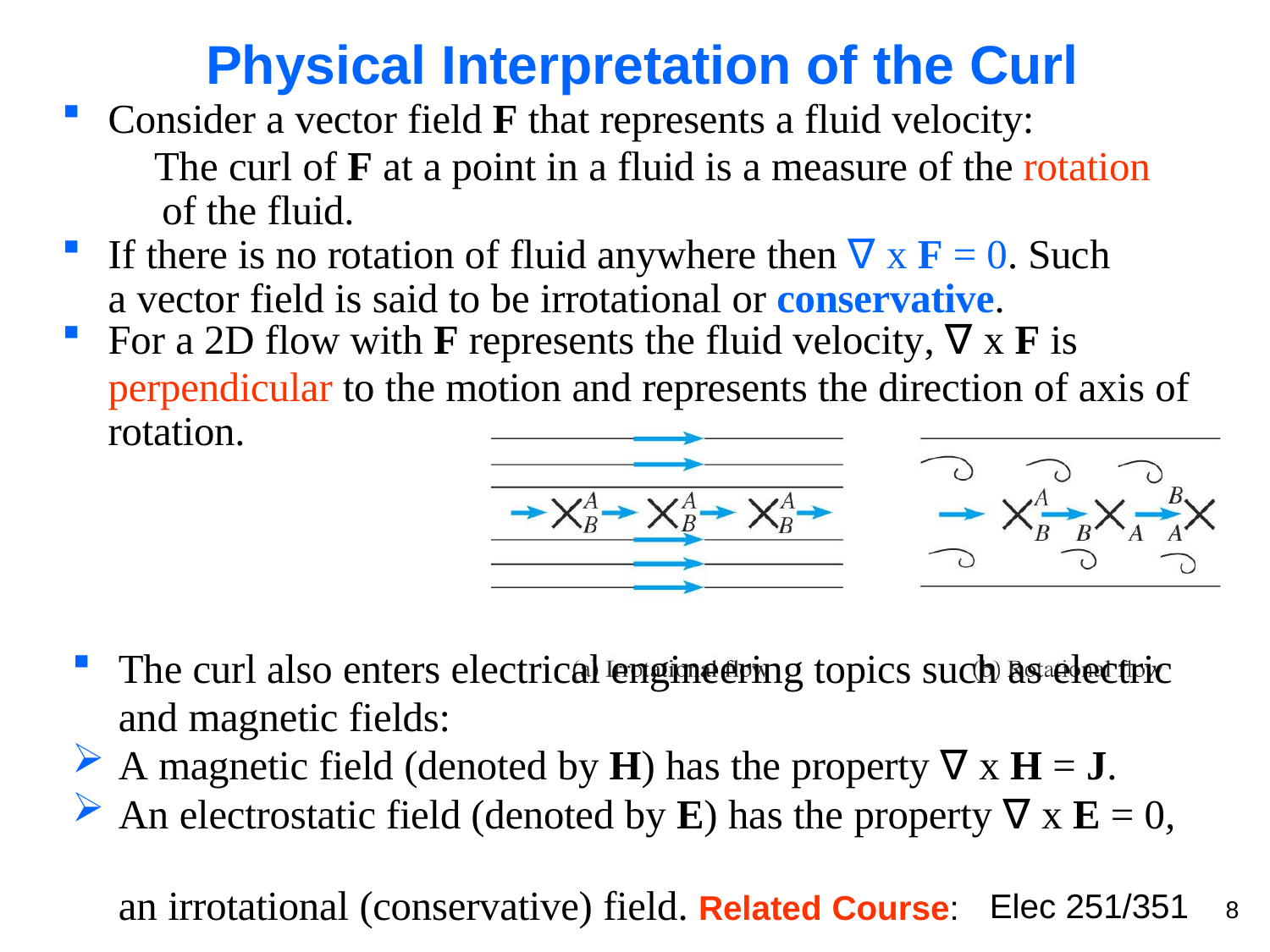

Physical Interpretation of the Curl
Consider a vector field F that represents a fluid velocity:
The curl of F at a point in a fluid is a measure of the rotation of the fluid.
If there is no rotation of fluid anywhere then ∇ x F = 0. Such a vector field is said to be irrotational or conservative.
For a 2D flow with F represents the fluid velocity, ∇ x F is
perpendicular to the motion and represents the direction of axis of rotation.

The curl also enters electrical engineering topics such as electric and magnetic fields:
A magnetic field (denoted by H) has the property ∇ x H = J.
An electrostatic field (denoted by E) has the property ∇ x E = 0,

an irrotational (conservative) field. Related Course:
Elec 251/351
8